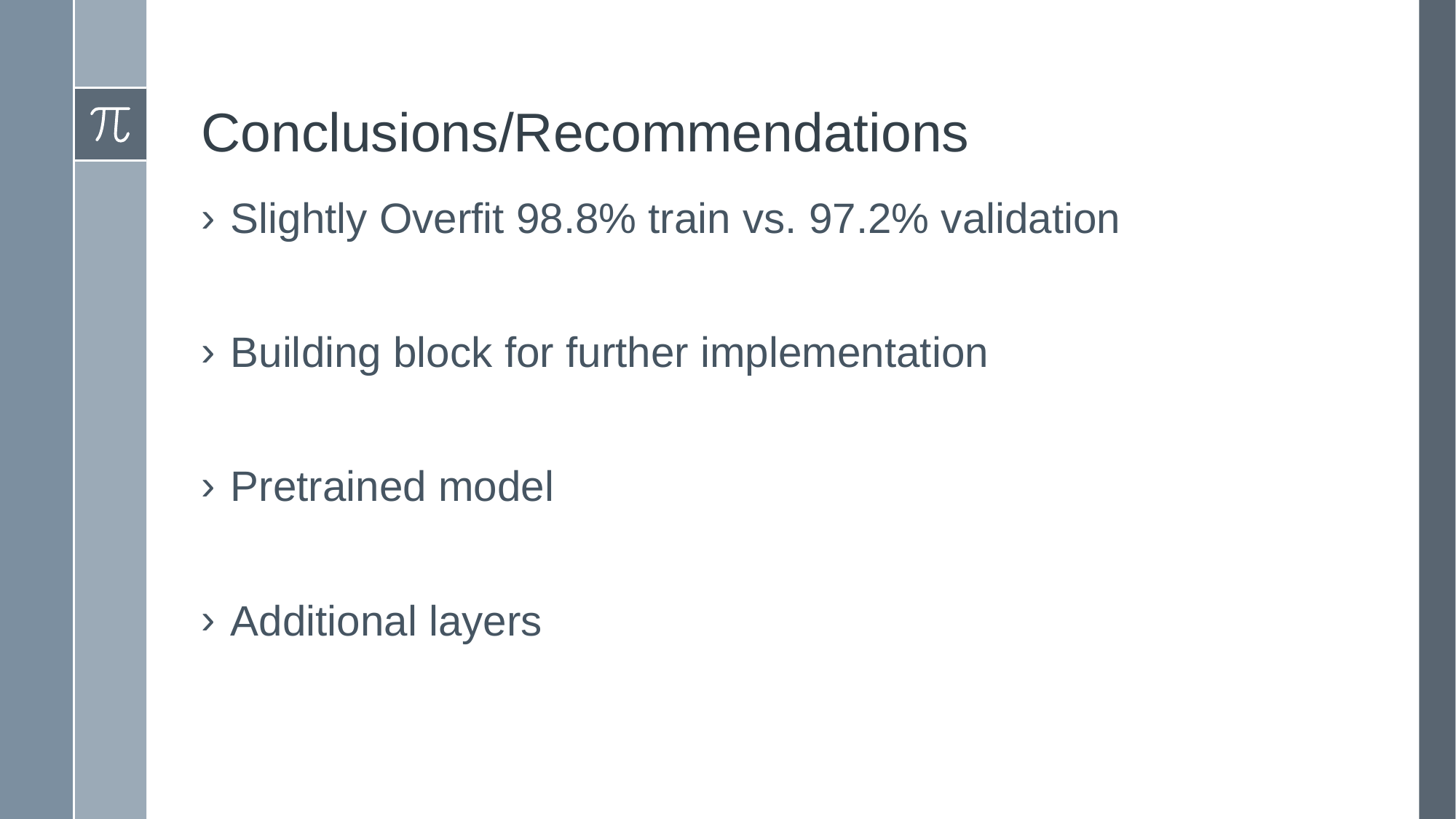

# Conclusions/Recommendations
Slightly Overfit 98.8% train vs. 97.2% validation

Building block for further implementation

Pretrained model

Additional layers